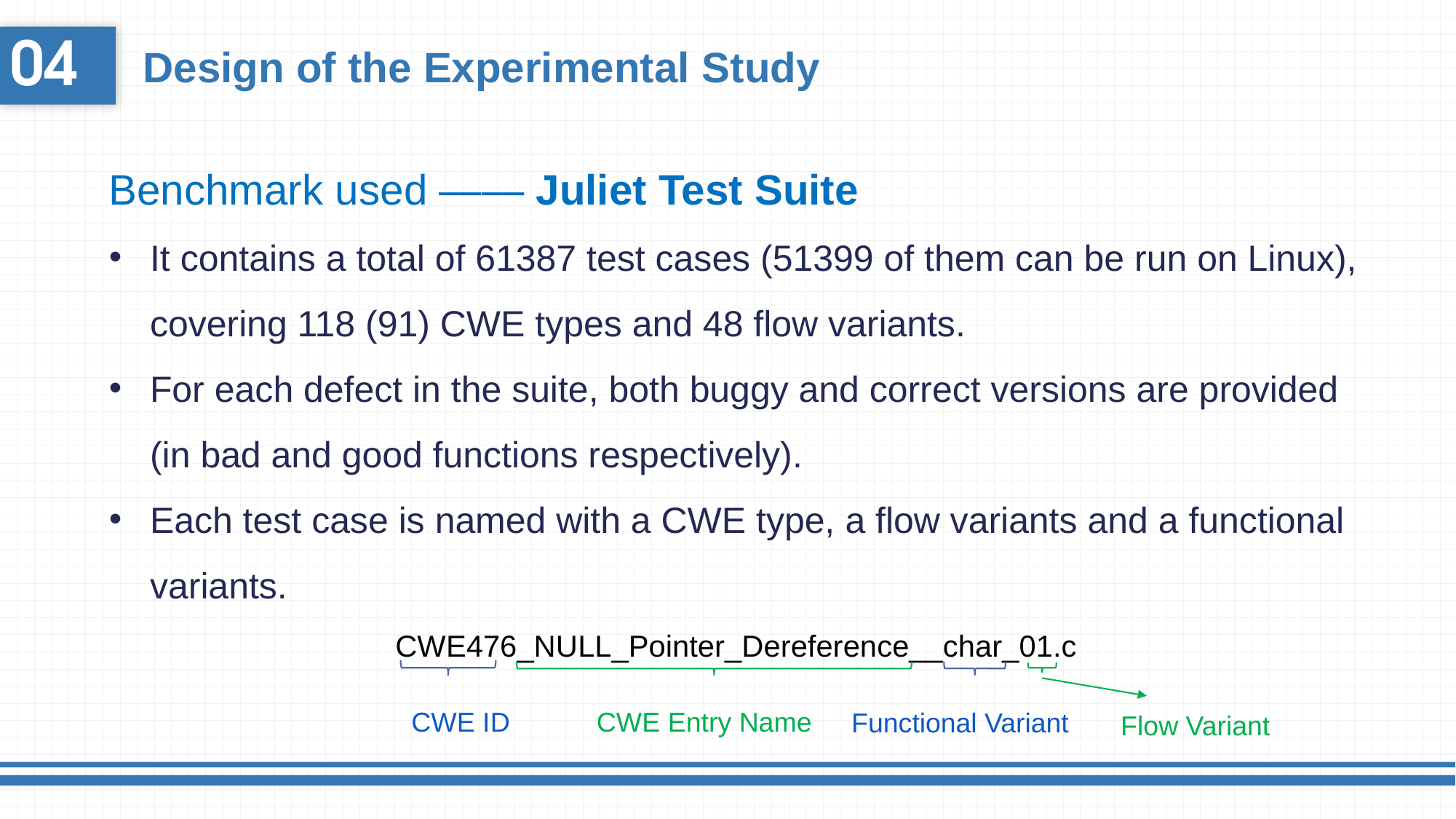

04
Design of the Experimental Study

Benchmark used —— Juliet Test Suite
It contains a total of 61387 test cases (51399 of them can be run on Linux), covering 118 (91) CWE types and 48 flow variants.
For each defect in the suite, both buggy and correct versions are provided (in bad and good functions respectively).
Each test case is named with a CWE type, a flow variants and a functional variants.

CWE476_NULL_Pointer_Dereference__char_01.c

CWE Entry Name
CWE ID
Functional Variant
Flow Variant